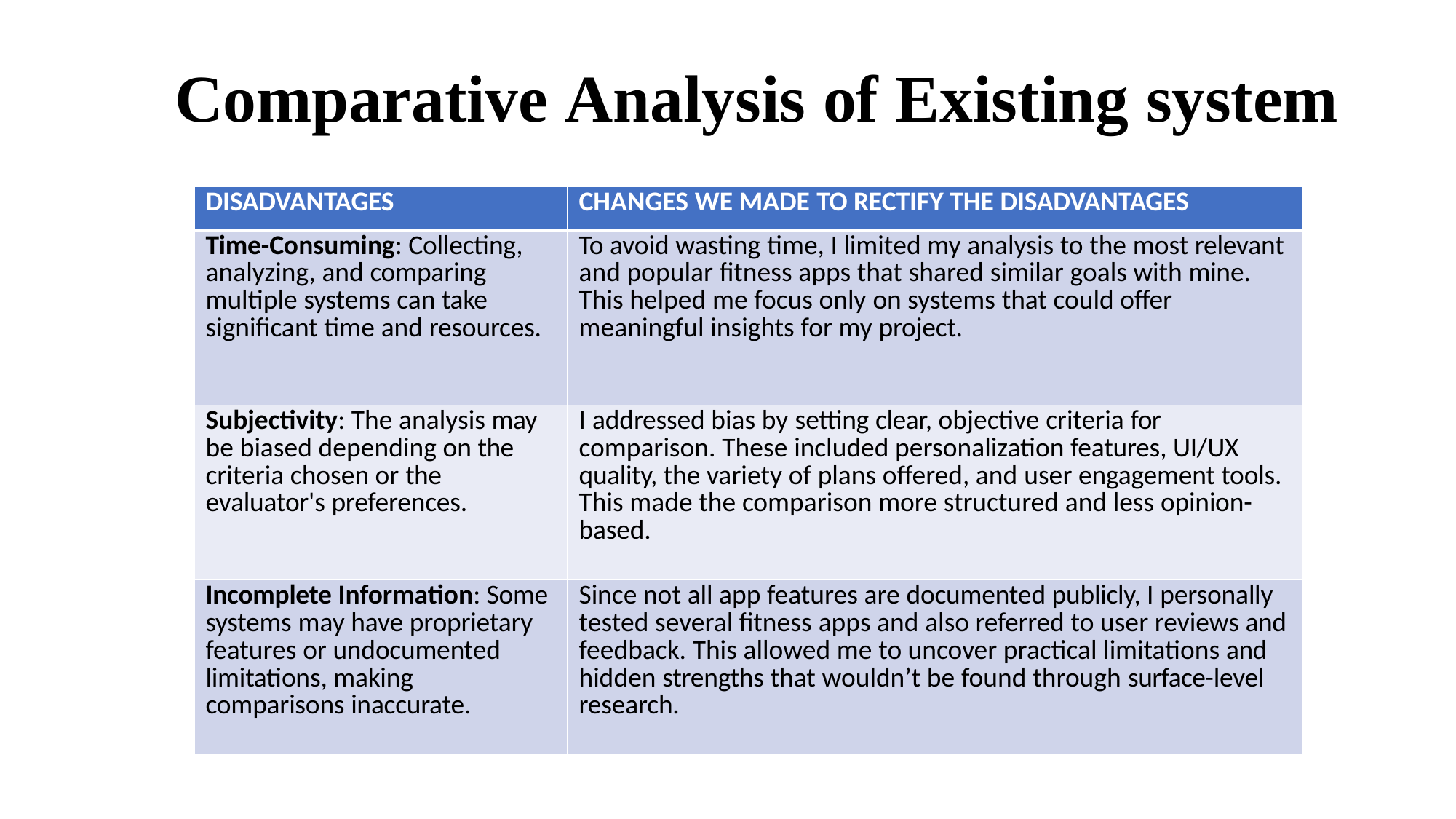

# Comparative Analysis of Existing system
| DISADVANTAGES | CHANGES WE MADE TO RECTIFY THE DISADVANTAGES |
| --- | --- |
| Time-Consuming: Collecting, analyzing, and comparing multiple systems can take significant time and resources. | To avoid wasting time, I limited my analysis to the most relevant and popular fitness apps that shared similar goals with mine. This helped me focus only on systems that could offer meaningful insights for my project. |
| Subjectivity: The analysis may be biased depending on the criteria chosen or the evaluator's preferences. | I addressed bias by setting clear, objective criteria for comparison. These included personalization features, UI/UX quality, the variety of plans offered, and user engagement tools. This made the comparison more structured and less opinion- based. |
| Incomplete Information: Some systems may have proprietary features or undocumented limitations, making comparisons inaccurate. | Since not all app features are documented publicly, I personally tested several fitness apps and also referred to user reviews and feedback. This allowed me to uncover practical limitations and hidden strengths that wouldn’t be found through surface-level research. |